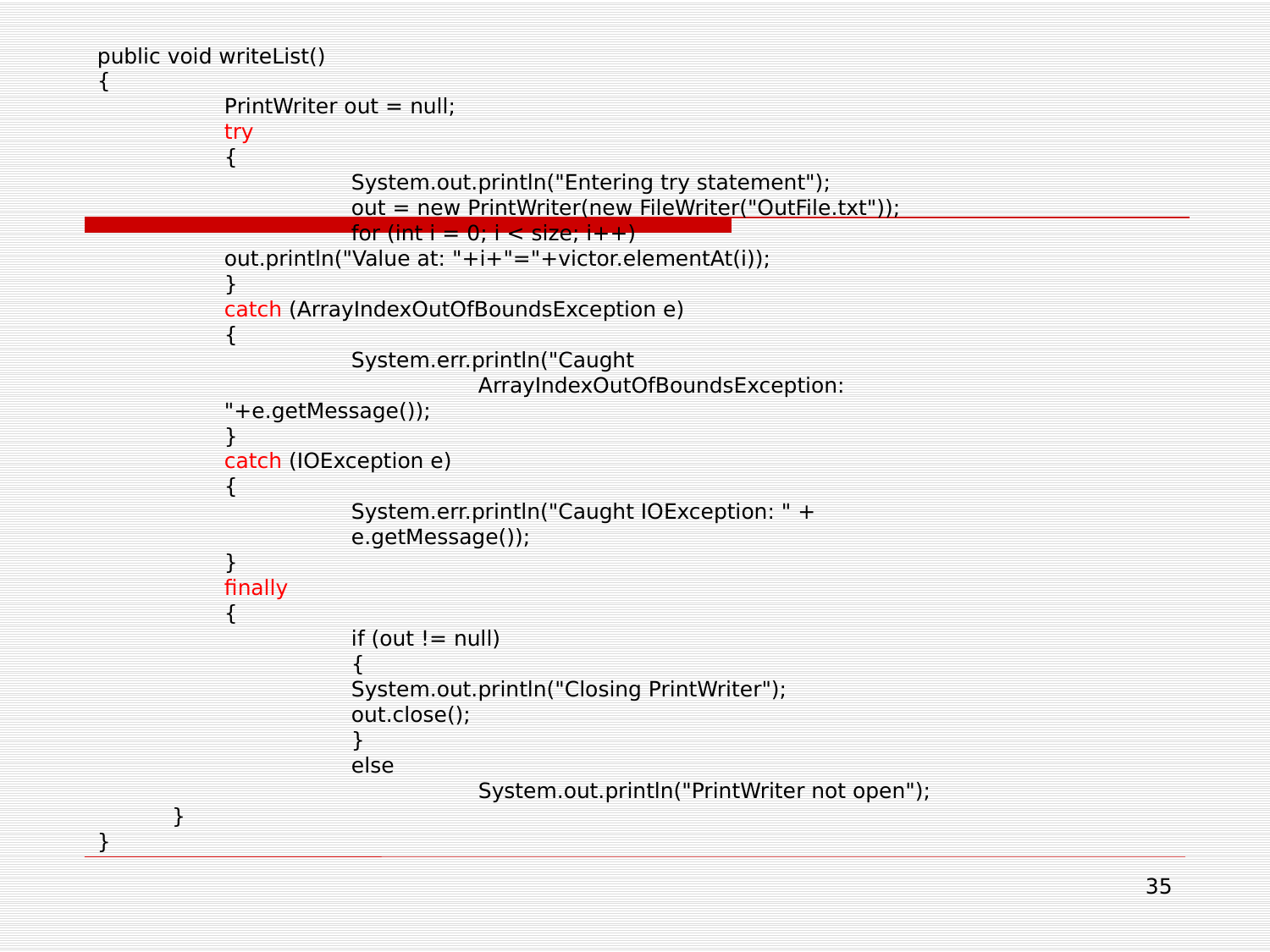

public void writeList()
{
    	PrintWriter out = null;
    	try
	{
        		System.out.println("Entering try statement");
        		out = new PrintWriter(new FileWriter("OutFile.txt"));
        		for (int i = 0; i < size; i++)
            	out.println("Value at: "+i+"="+victor.elementAt(i));
    	}
	catch (ArrayIndexOutOfBoundsException e)
	{
        		System.err.println("Caught 							ArrayIndexOutOfBoundsException: 				"+e.getMessage());
    	}
	catch (IOException e)
	{
        		System.err.println("Caught IOException: " + 					e.getMessage());
    	}
	finally
	{
        		if (out != null)
		{
            		System.out.println("Closing PrintWriter");
            		out.close();
        		}
		else
			System.out.println("PrintWriter not open");
           }
}
35